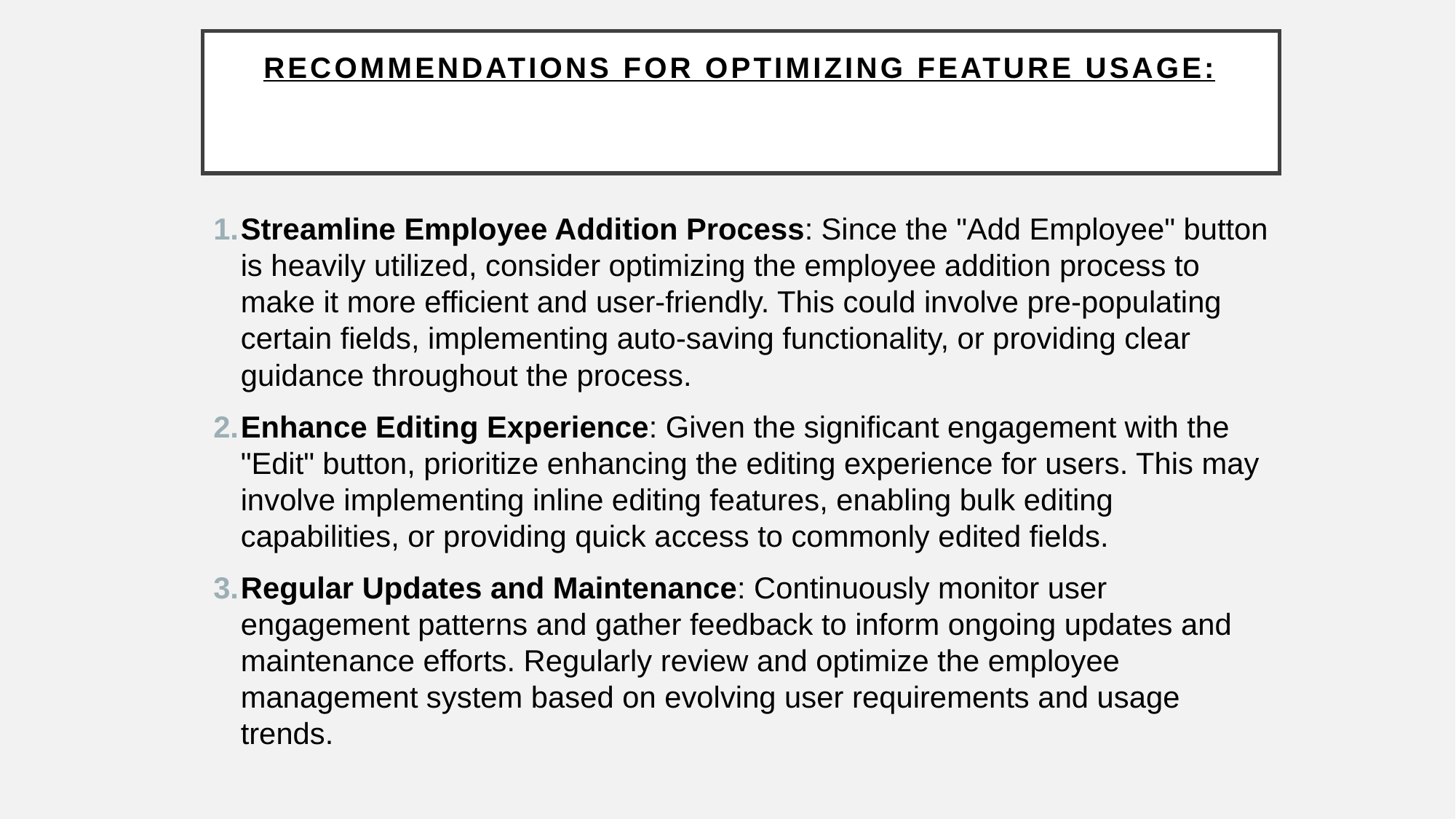

# Recommendations for Optimizing Feature Usage:
Streamline Employee Addition Process: Since the "Add Employee" button is heavily utilized, consider optimizing the employee addition process to make it more efficient and user-friendly. This could involve pre-populating certain fields, implementing auto-saving functionality, or providing clear guidance throughout the process.
Enhance Editing Experience: Given the significant engagement with the "Edit" button, prioritize enhancing the editing experience for users. This may involve implementing inline editing features, enabling bulk editing capabilities, or providing quick access to commonly edited fields.
Regular Updates and Maintenance: Continuously monitor user engagement patterns and gather feedback to inform ongoing updates and maintenance efforts. Regularly review and optimize the employee management system based on evolving user requirements and usage trends.